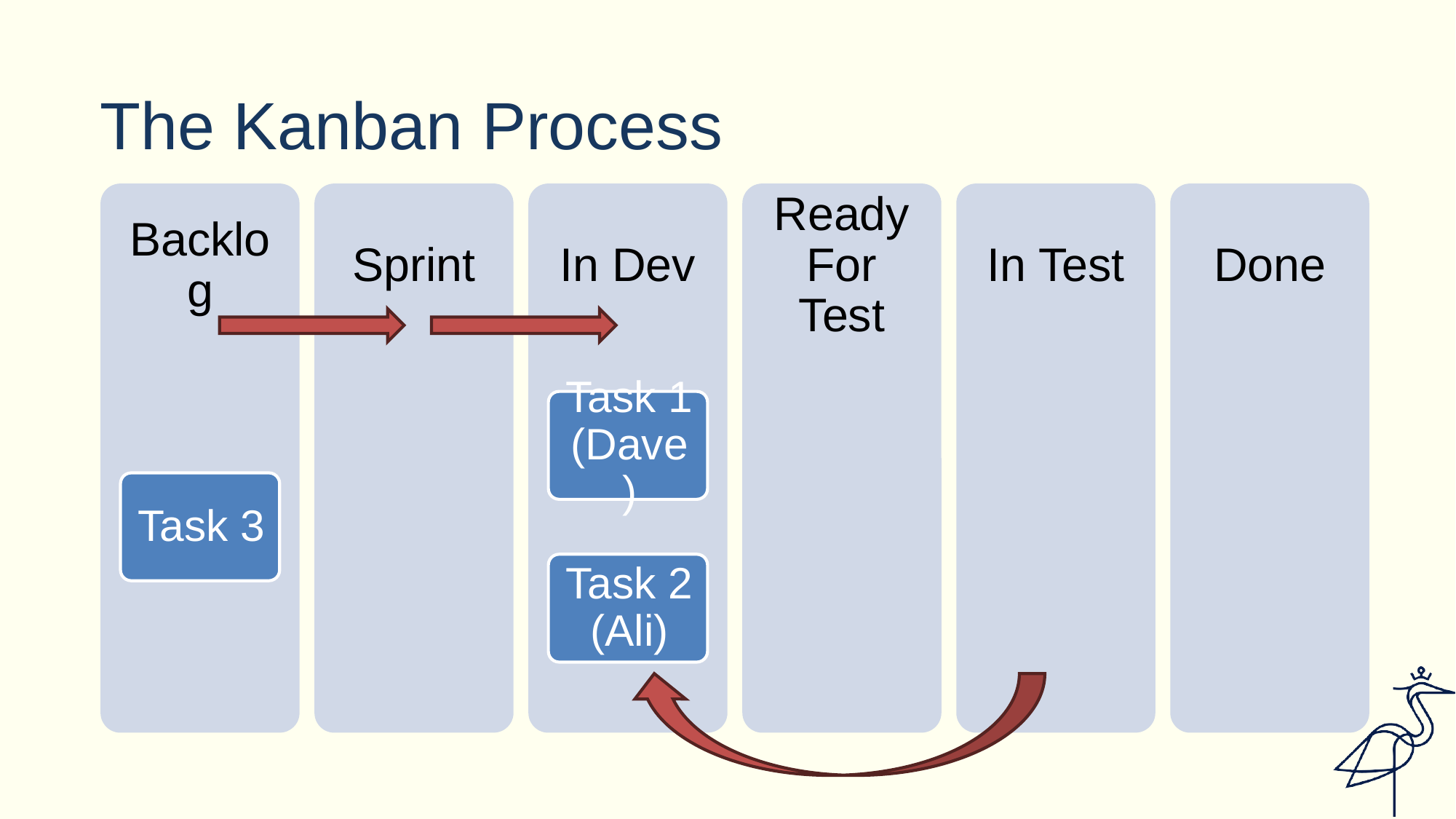

# The Kanban Process
Backlog
Task 3
Sprint
In Dev
Task 1 (Dave)
Task 2 (Ali)
Ready For Test
In Test
Done